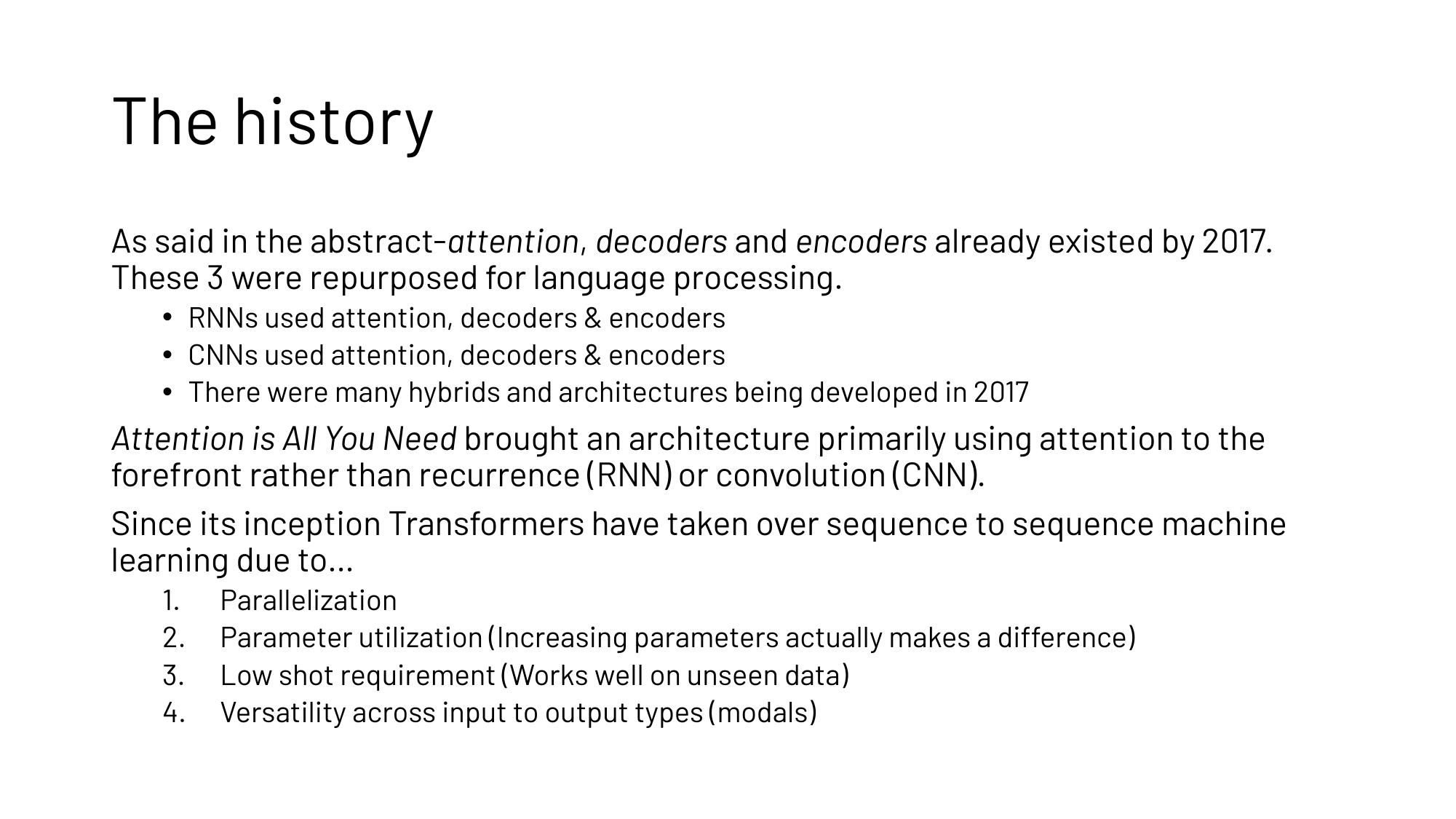

# The history
As said in the abstract-attention, decoders and encoders already existed by 2017. These 3 were repurposed for language processing.
RNNs used attention, decoders & encoders
CNNs used attention, decoders & encoders
There were many hybrids and architectures being developed in 2017
Attention is All You Need brought an architecture primarily using attention to the forefront rather than recurrence (RNN) or convolution (CNN).
Since its inception Transformers have taken over sequence to sequence machine learning due to…
Parallelization
Parameter utilization (Increasing parameters actually makes a difference)
Low shot requirement (Works well on unseen data)
Versatility across input to output types (modals)